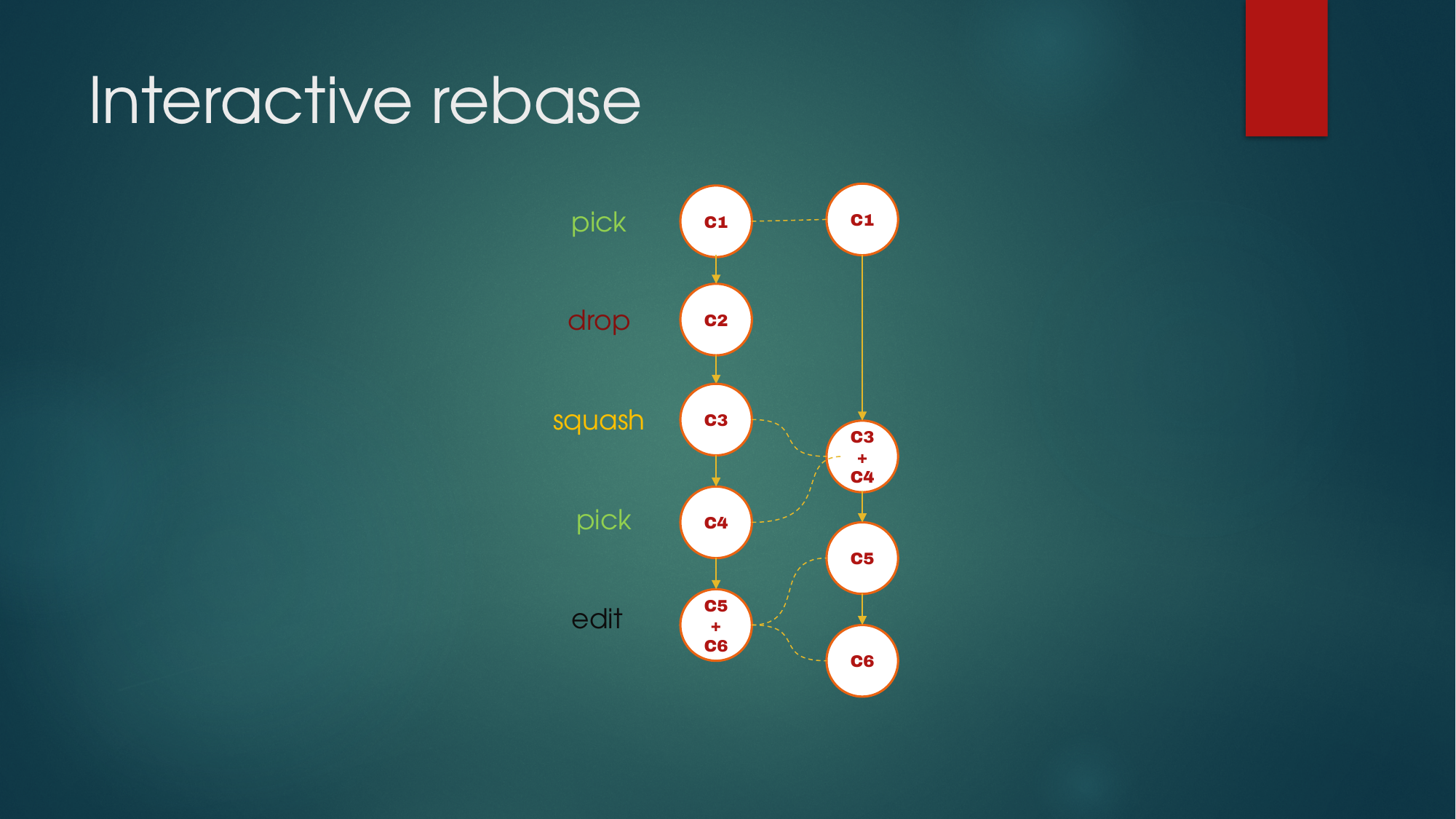

# Interactive rebase
C1
C1
pick
C2
drop
C3
squash
C3+
C4
C4
pick
C5
C5 + C6
edit
C6